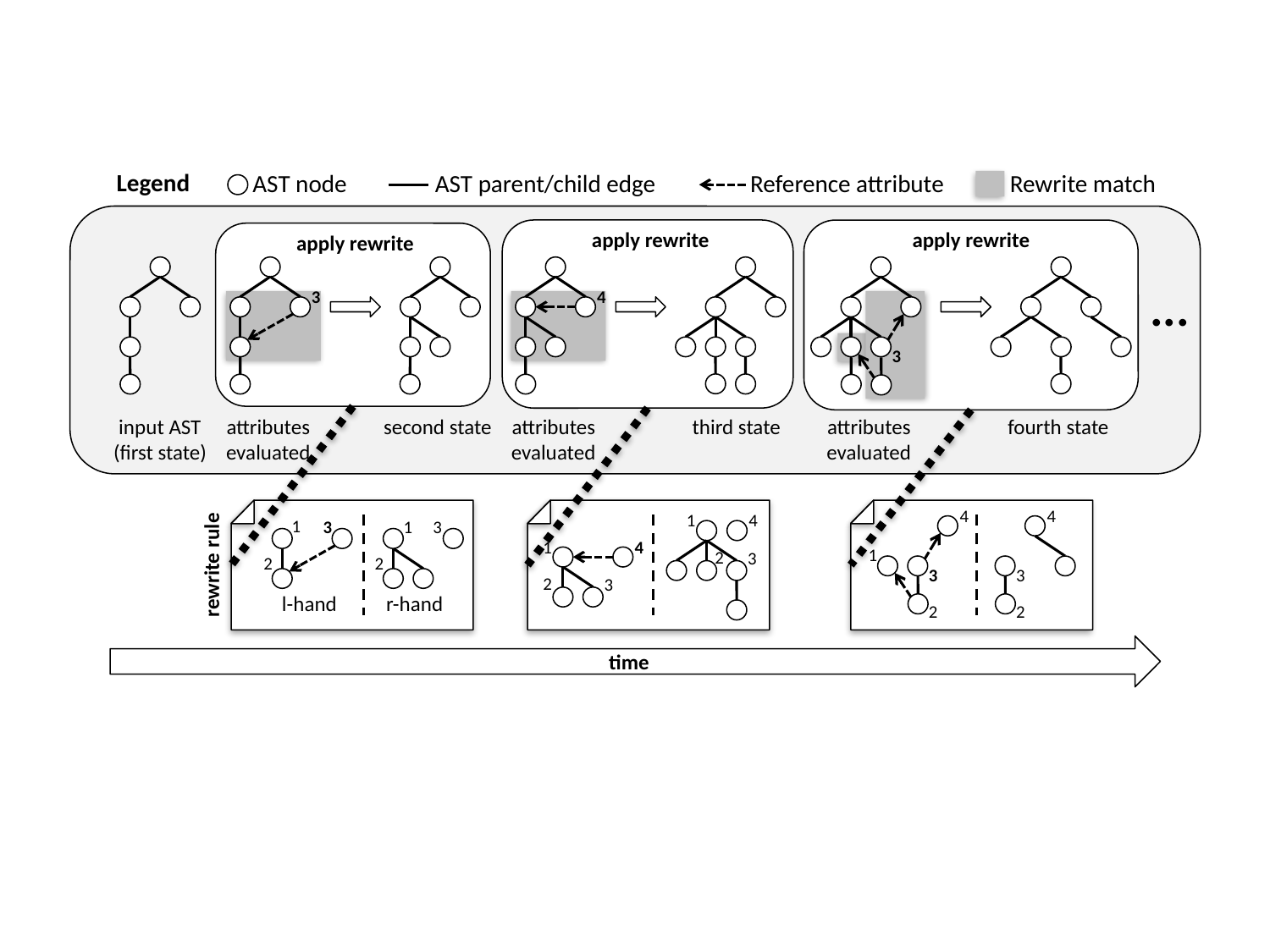

Legend
AST node
AST parent/child edge
Reference attribute
Rewrite match

apply rewrite
apply rewrite
apply rewrite

...
4
3

3

attributes
evaluated
second state
attributes
evaluated
third state
attributes
evaluated
fourth state
input AST
(first state)

4
4
1
4
1
3
3
1

1
4
1
2

3
rewrite rule
2
2

3
3

2
3

l-hand
r-hand

2
2
time